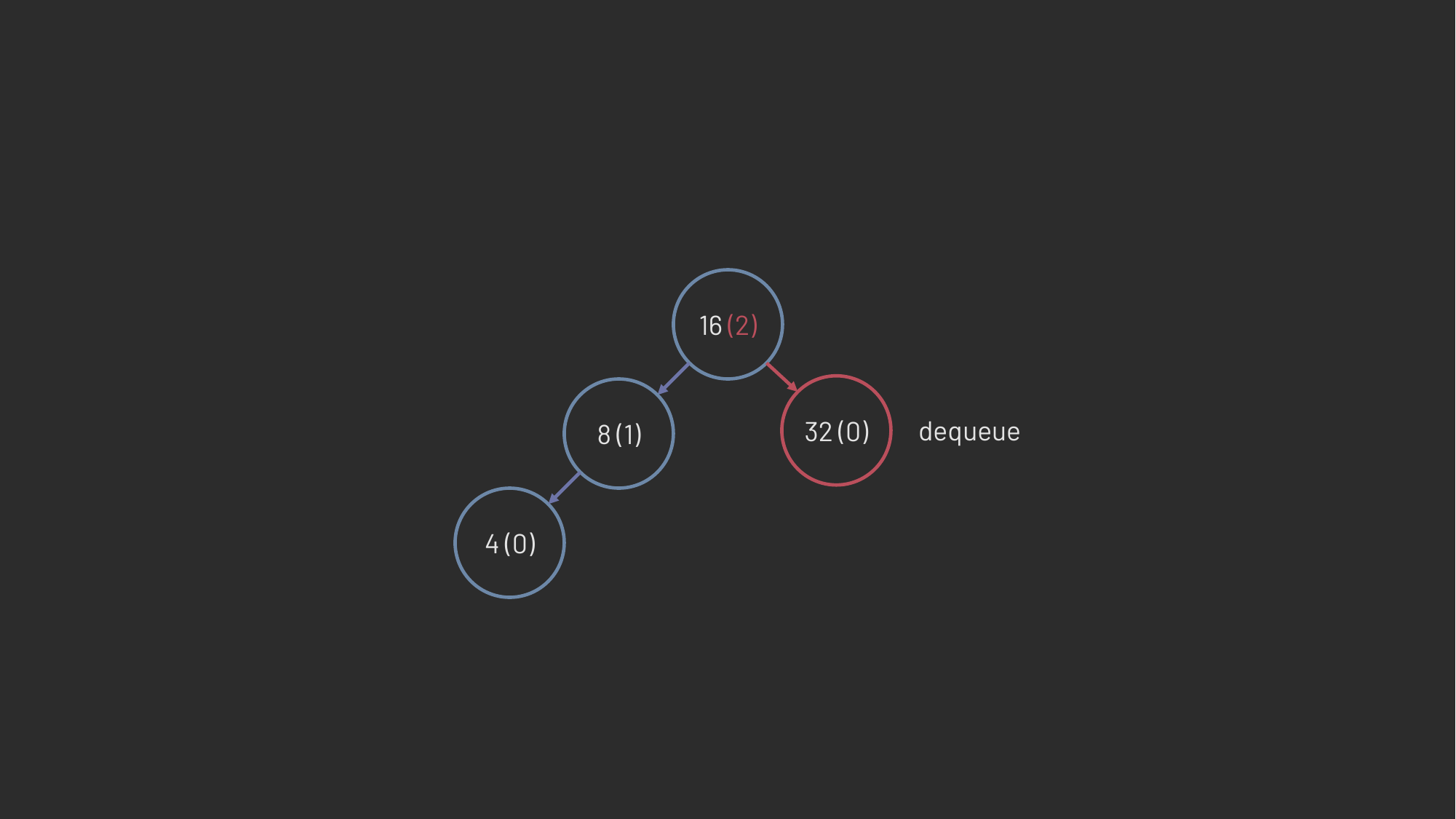

16 (2)
32 (0)
8 (1)
dequeue
4 (0)